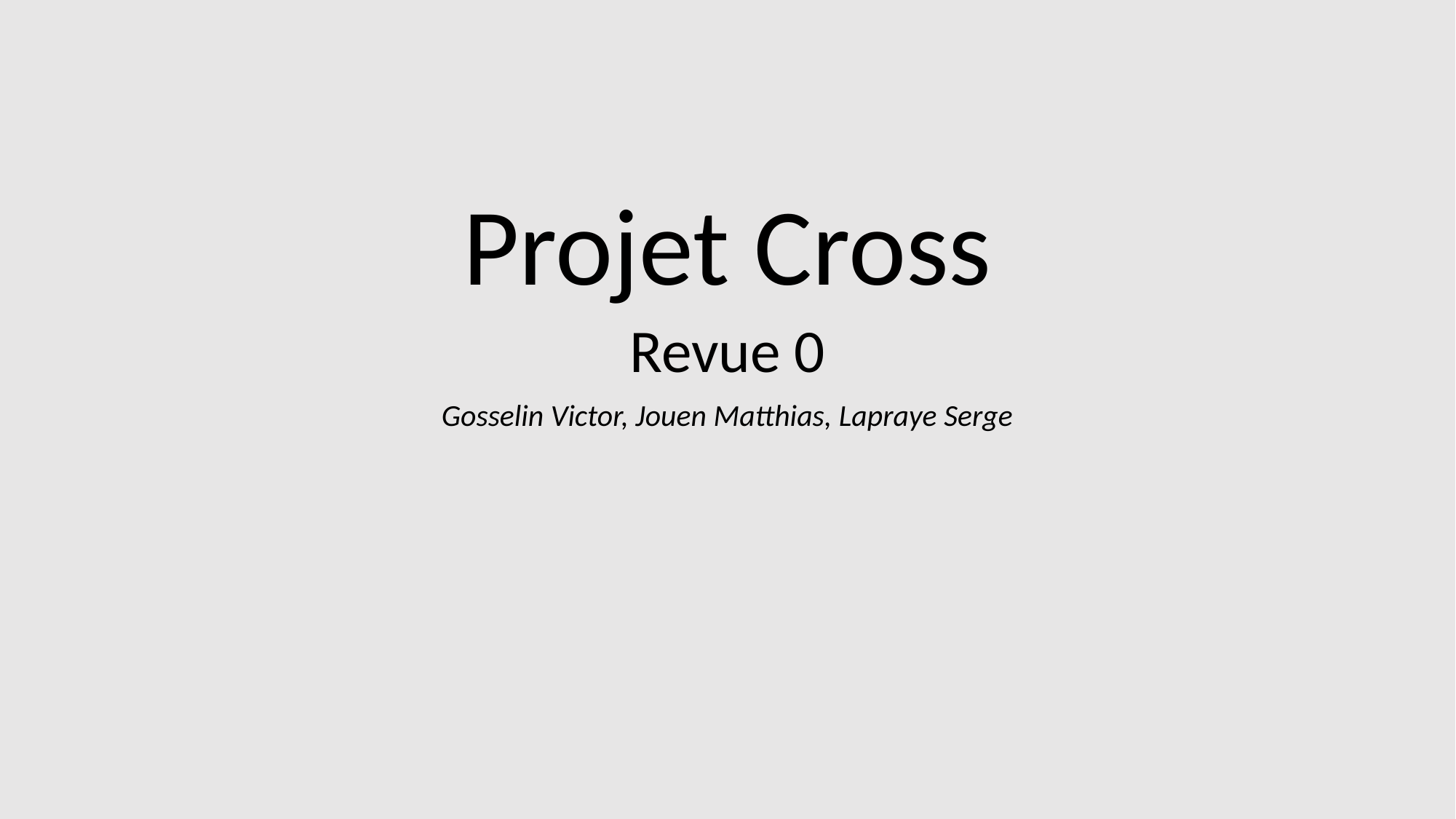

# Projet Cross
Revue 0
Gosselin Victor, Jouen Matthias, Lapraye Serge